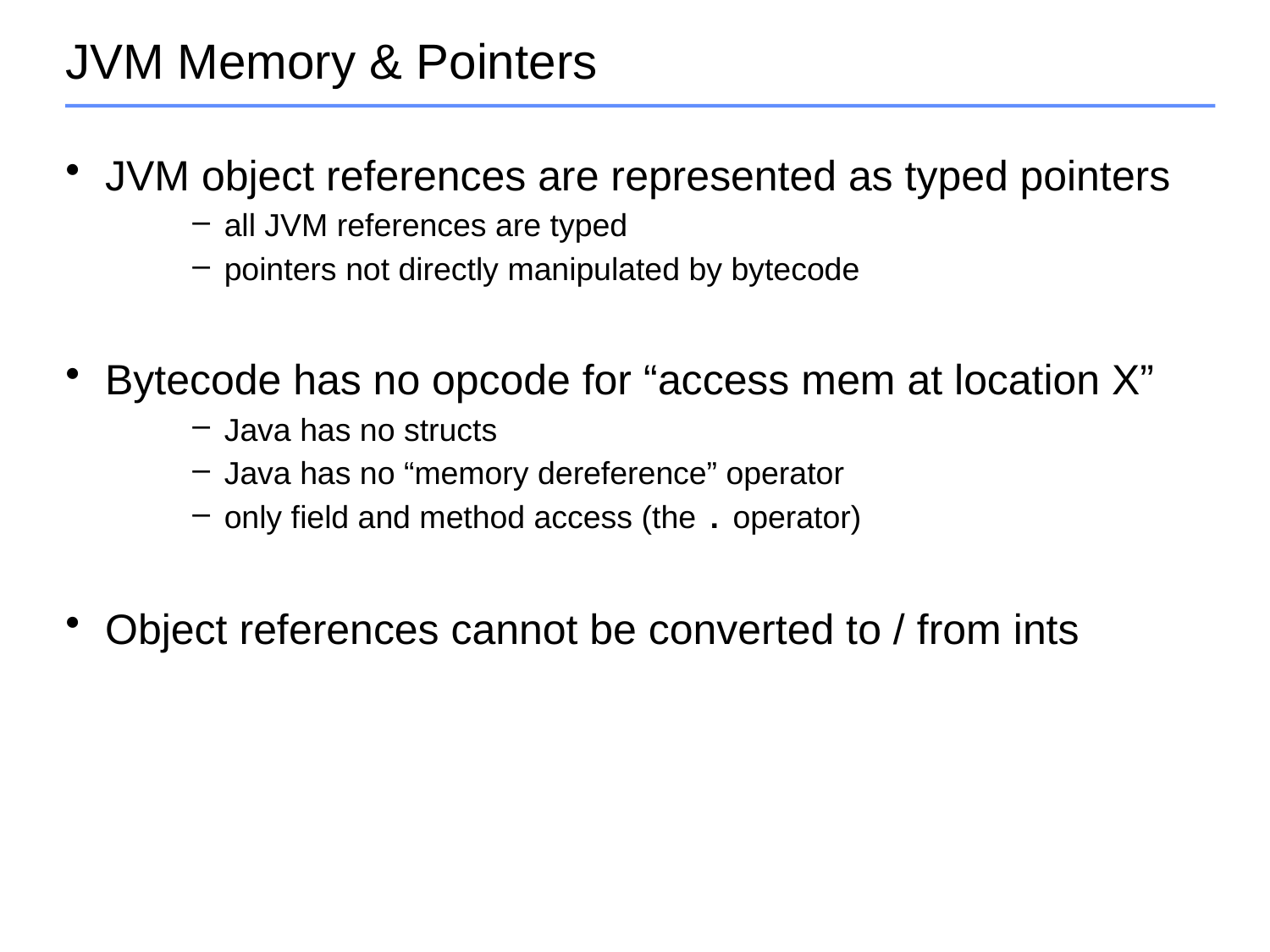

# JVM Memory & Pointers
JVM object references are represented as typed pointers
all JVM references are typed
pointers not directly manipulated by bytecode

Bytecode has no opcode for “access mem at location X”
Java has no structs
Java has no “memory dereference” operator
only field and method access (the . operator)

Object references cannot be converted to / from ints